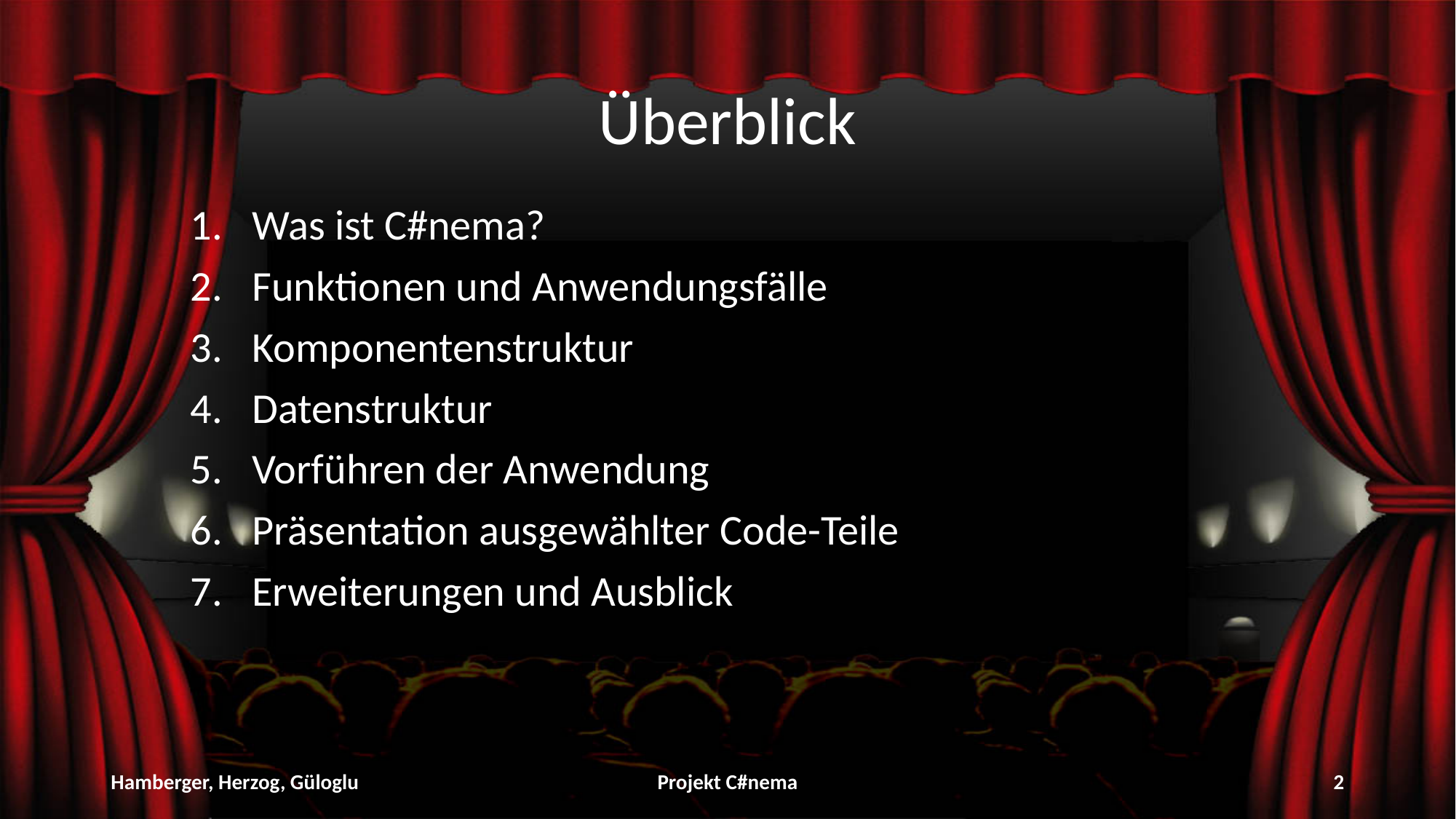

# Überblick
Was ist C#nema?
Funktionen und Anwendungsfälle
Komponentenstruktur
Datenstruktur
Vorführen der Anwendung
Präsentation ausgewählter Code-Teile
Erweiterungen und Ausblick
Hamberger, Herzog, Güloglu
Projekt C#nema
2